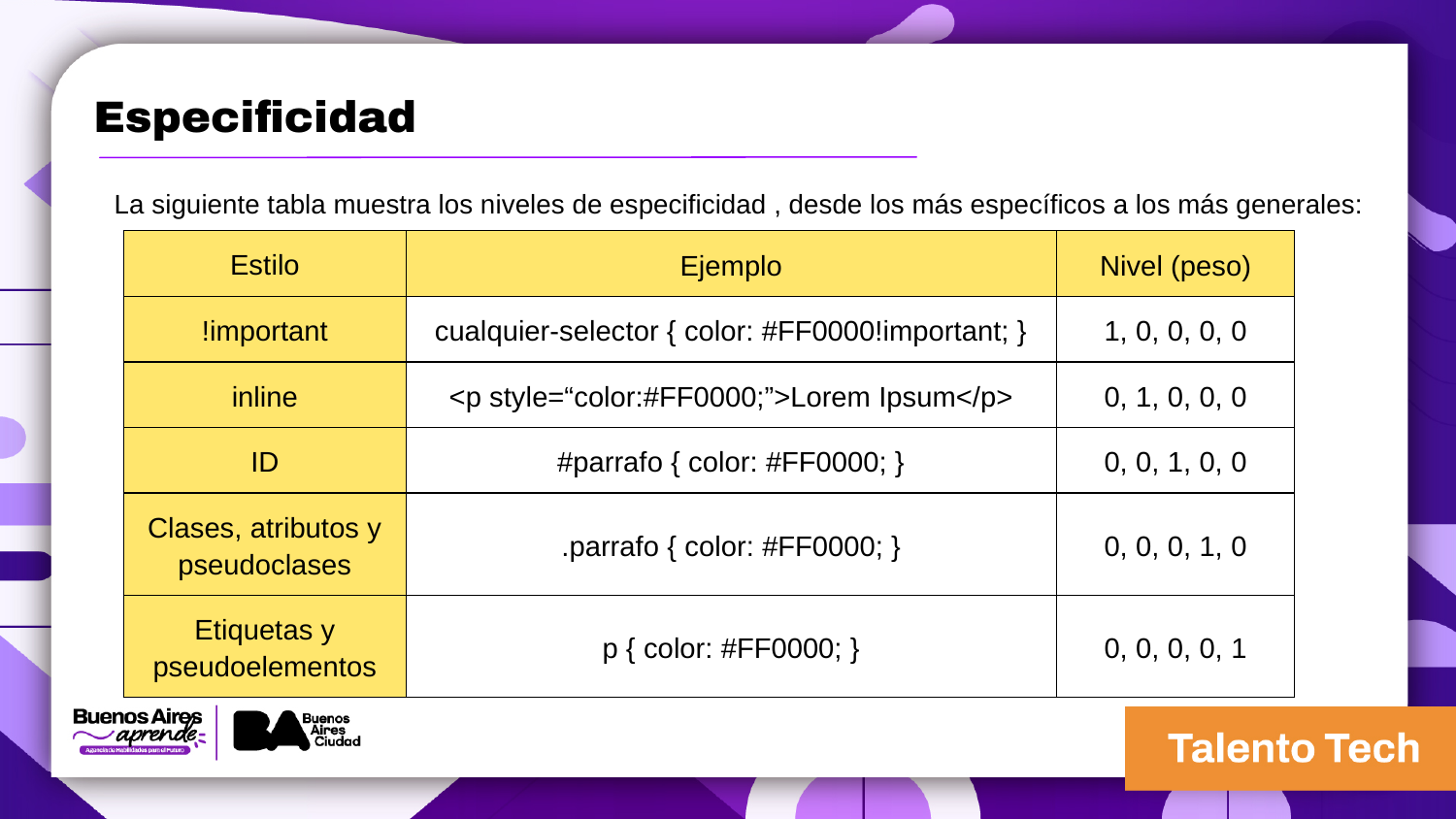

Especificidad
La siguiente tabla muestra los niveles de especificidad , desde los más específicos a los más generales:
| Estilo | Ejemplo | Nivel (peso) |
| --- | --- | --- |
| !important | cualquier-selector { color: #FF0000!important; } | 1, 0, 0, 0, 0 |
| inline | <p style=“color:#FF0000;”>Lorem Ipsum</p> | 0, 1, 0, 0, 0 |
| ID | #parrafo { color: #FF0000; } | 0, 0, 1, 0, 0 |
| Clases, atributos y pseudoclases | .parrafo { color: #FF0000; } | 0, 0, 0, 1, 0 |
| Etiquetas y pseudoelementos | p { color: #FF0000; } | 0, 0, 0, 0, 1 |